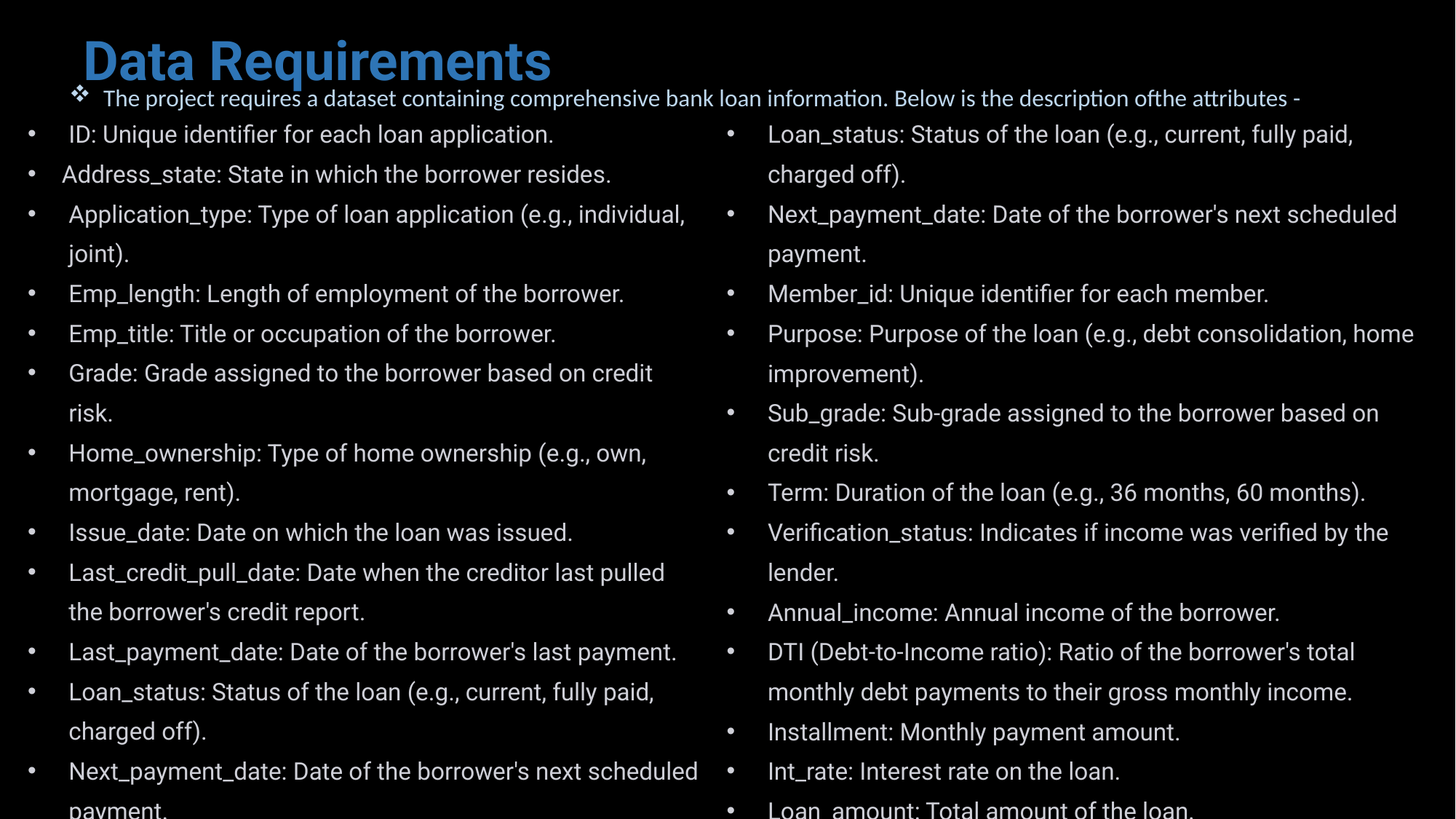

Data Requirements
The project requires a dataset containing comprehensive bank loan information. Below is the description ofthe attributes -
ID: Unique identifier for each loan application.
Address_state: State in which the borrower resides.
Application_type: Type of loan application (e.g., individual, joint).
Emp_length: Length of employment of the borrower.
Emp_title: Title or occupation of the borrower.
Grade: Grade assigned to the borrower based on credit risk.
Home_ownership: Type of home ownership (e.g., own, mortgage, rent).
Issue_date: Date on which the loan was issued.
Last_credit_pull_date: Date when the creditor last pulled the borrower's credit report.
Last_payment_date: Date of the borrower's last payment.
Loan_status: Status of the loan (e.g., current, fully paid, charged off).
Next_payment_date: Date of the borrower's next scheduled payment.

Loan_status: Status of the loan (e.g., current, fully paid, charged off).
Next_payment_date: Date of the borrower's next scheduled payment.
Member_id: Unique identifier for each member.
Purpose: Purpose of the loan (e.g., debt consolidation, home improvement).
Sub_grade: Sub-grade assigned to the borrower based on credit risk.
Term: Duration of the loan (e.g., 36 months, 60 months).
Verification_status: Indicates if income was verified by the lender.
Annual_income: Annual income of the borrower.
DTI (Debt-to-Income ratio): Ratio of the borrower's total monthly debt payments to their gross monthly income.
Installment: Monthly payment amount.
Int_rate: Interest rate on the loan.
Loan_amount: Total amount of the loan.
Total_acc: Total number of credit accounts.
Total_payment: Total amount paid by the borrower.